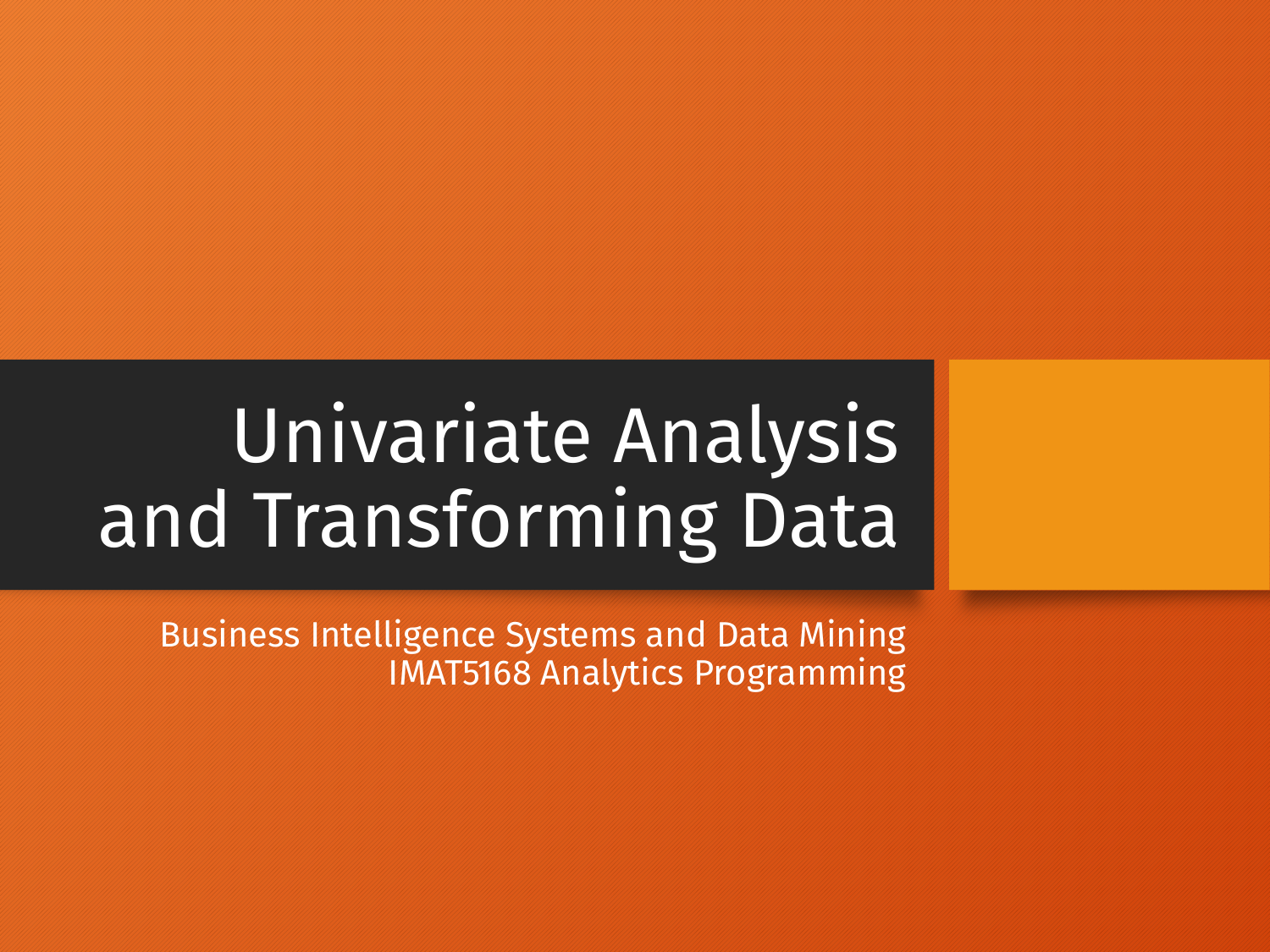

# Univariate Analysis and Transforming Data
Business Intelligence Systems and Data Mining
IMAT5168 Analytics Programming